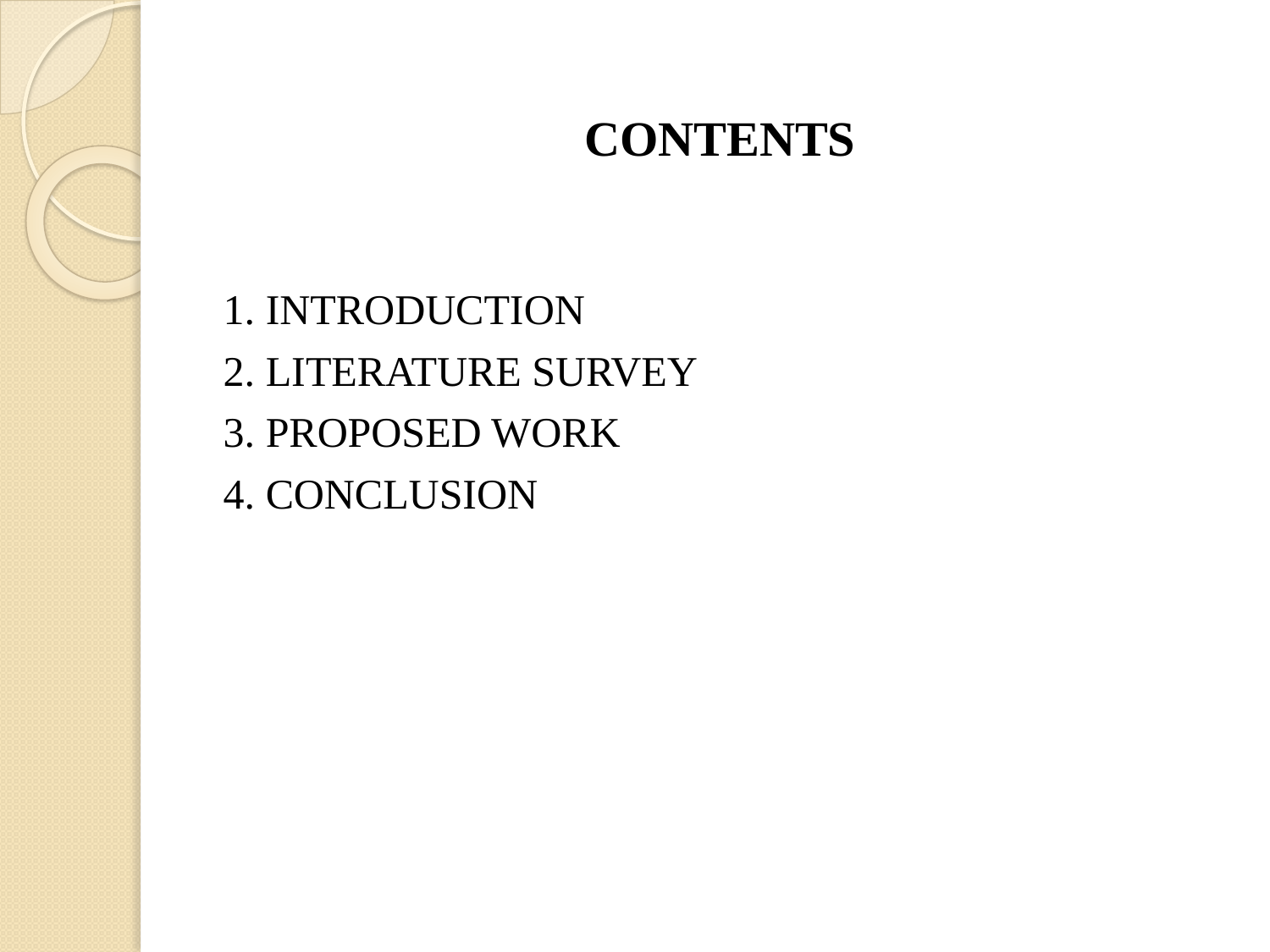

CONTENTS
1. INTRODUCTION
2. LITERATURE SURVEY
3. PROPOSED WORK
4. CONCLUSION